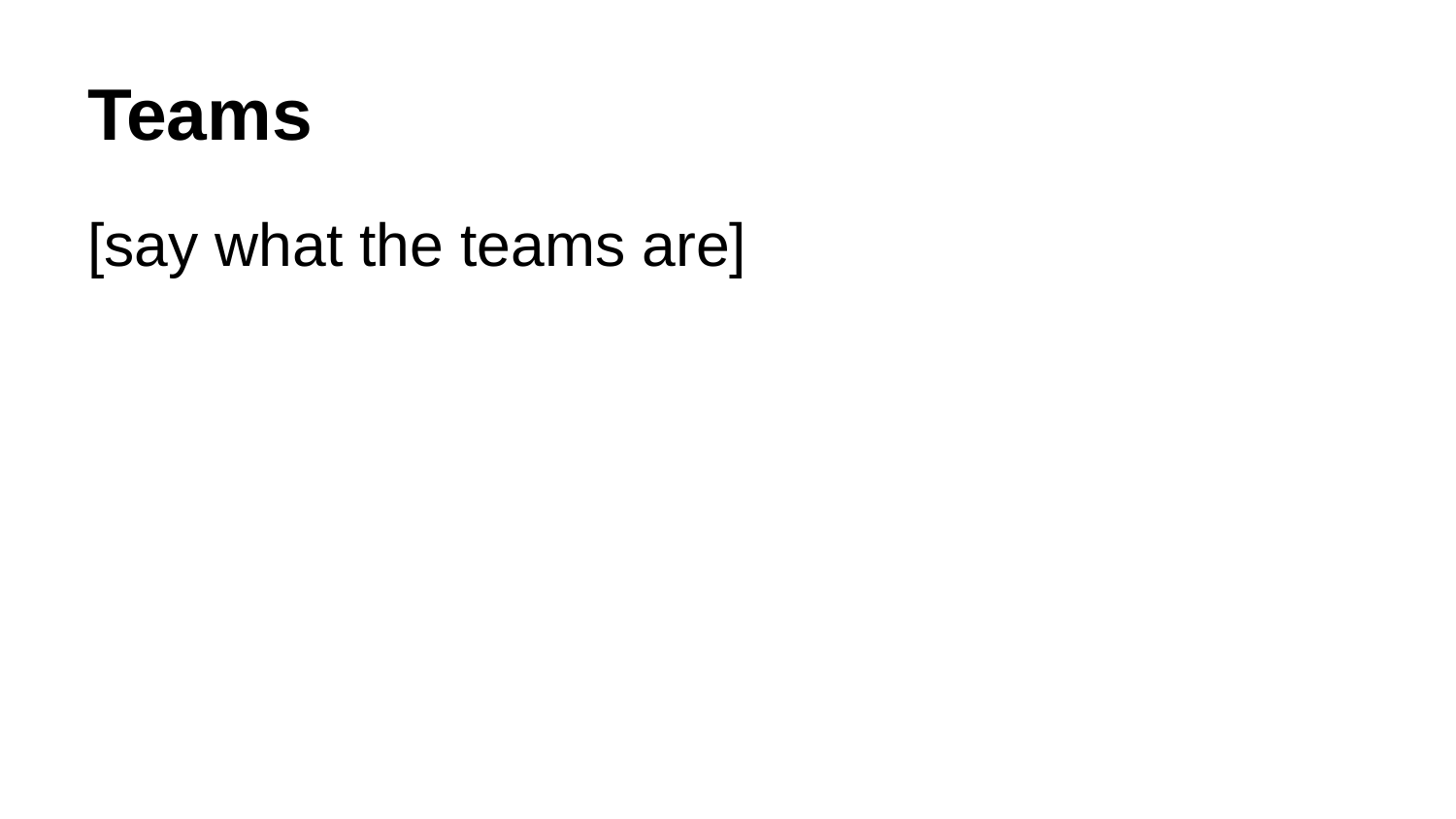

# Teams
[say what the teams are]